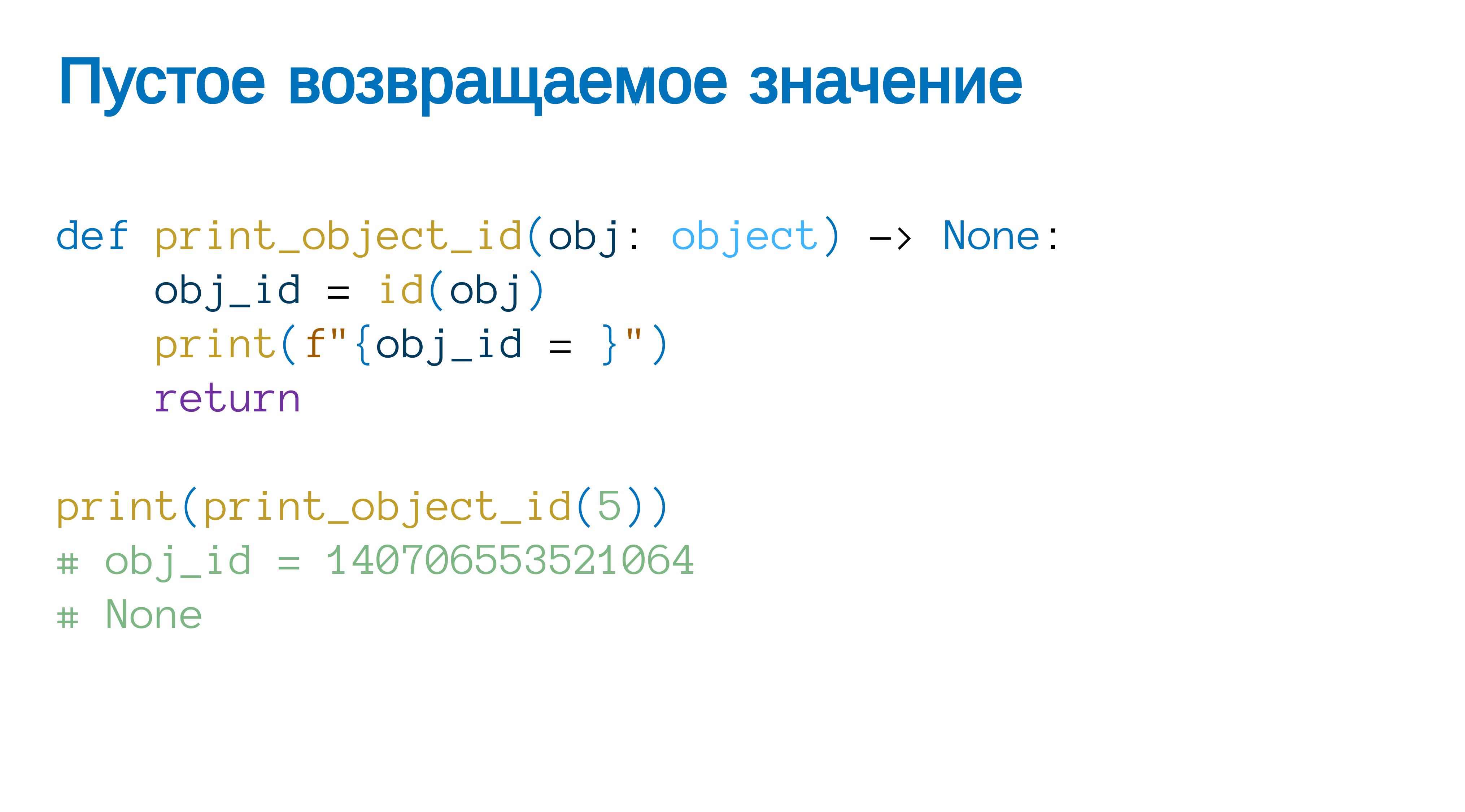

# Пустое возвращаемое значение
def print_object_id(obj: object) -> None:
    obj_id = id(obj)
    print(f"{obj_id = }")
    return

print(print_object_id(5))
# obj_id = 140706553521064
# None
42